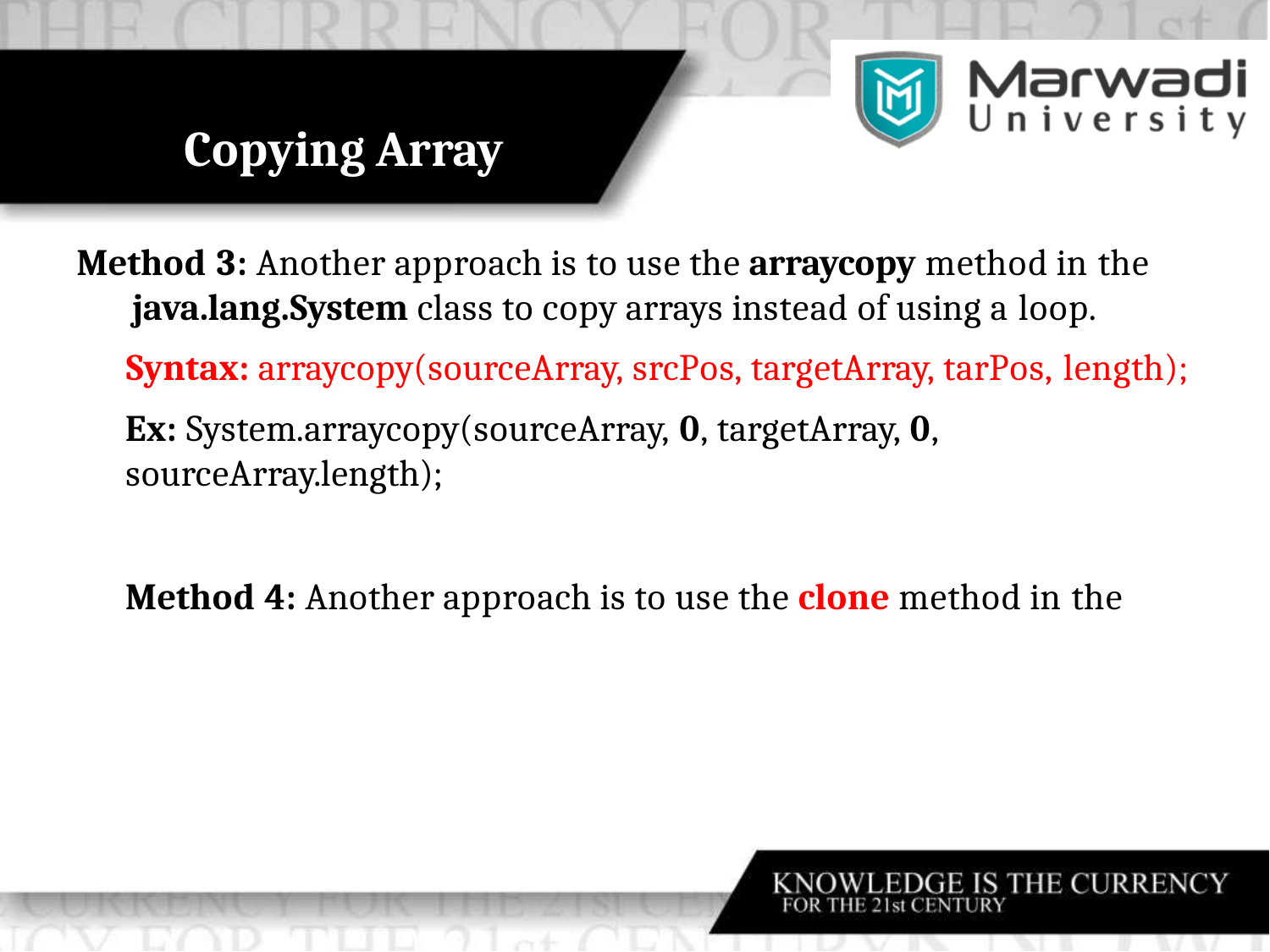

# Copying Array
Method 3: Another approach is to use the arraycopy method in the
java.lang.System class to copy arrays instead of using a loop.
Syntax: arraycopy(sourceArray, srcPos, targetArray, tarPos, length);
Ex: System.arraycopy(sourceArray, 0, targetArray, 0, sourceArray.length);

Method 4: Another approach is to use the clone method in the